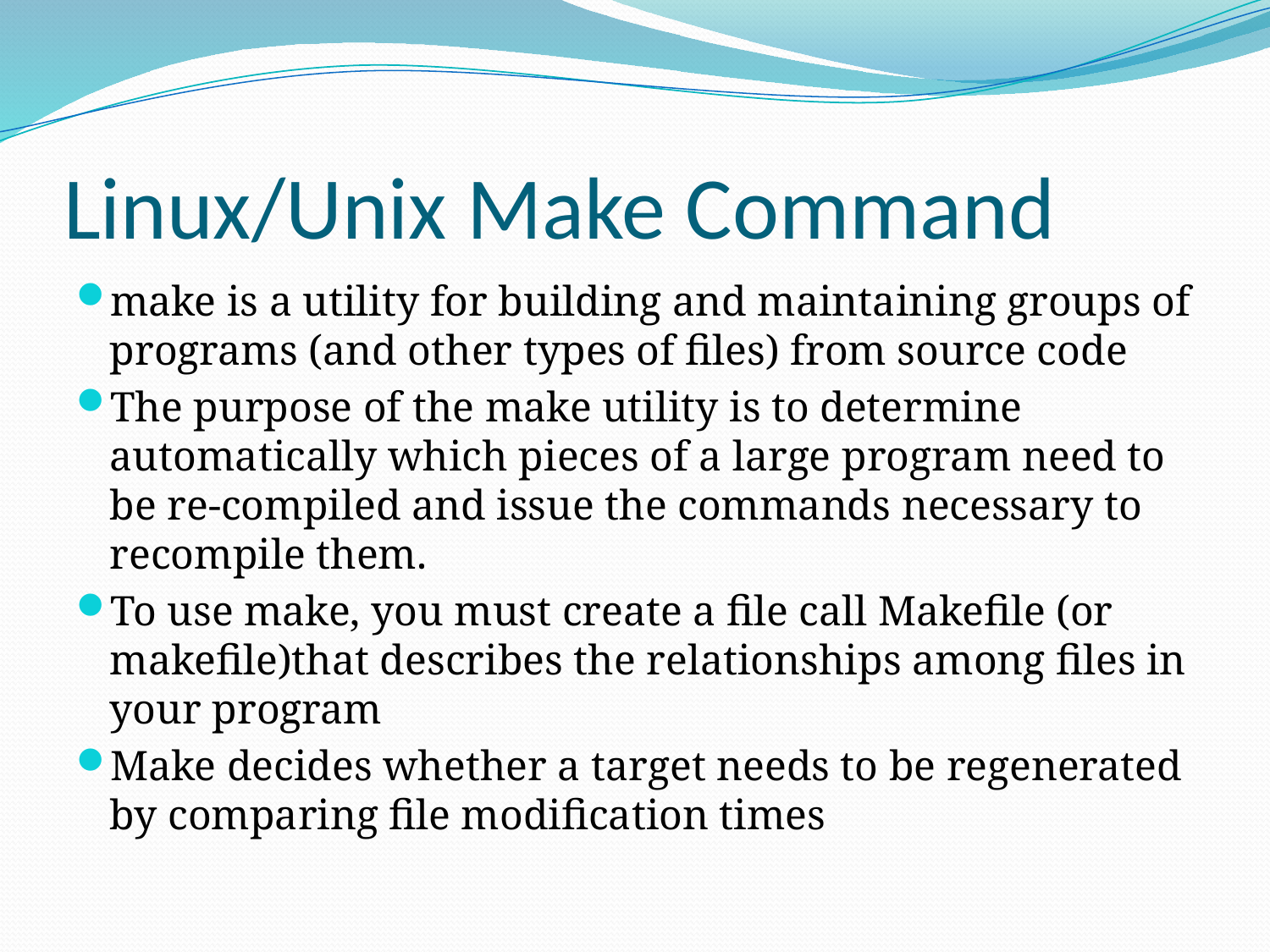

# Linux/Unix Make Command
make is a utility for building and maintaining groups of programs (and other types of files) from source code
The purpose of the make utility is to determine automatically which pieces of a large program need to be re-compiled and issue the commands necessary to recompile them.
To use make, you must create a file call Makefile (or makefile)that describes the relationships among files in your program
Make decides whether a target needs to be regenerated by comparing file modification times